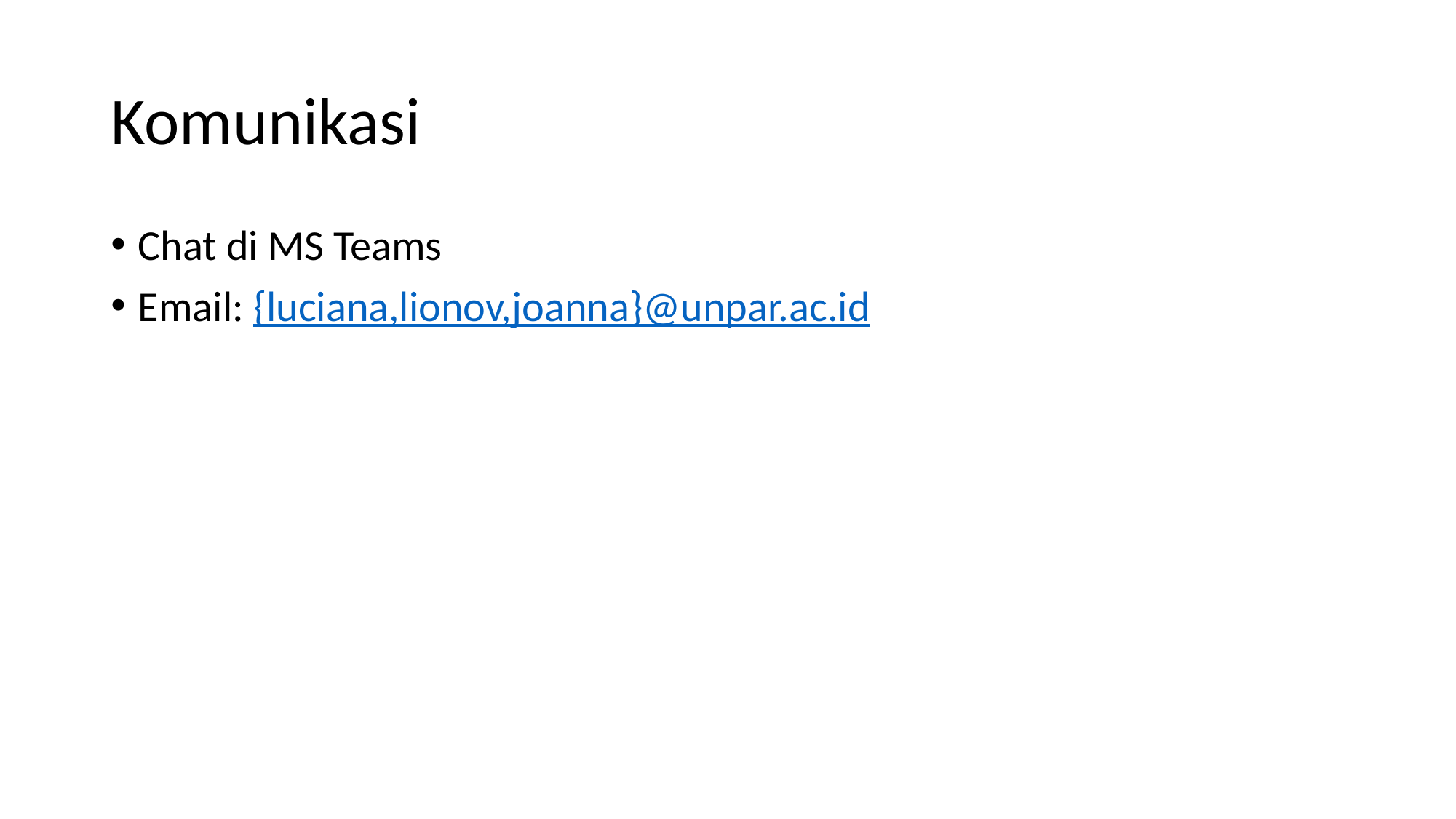

# Komunikasi
Chat di MS Teams
Email: {luciana,lionov,joanna}@unpar.ac.id